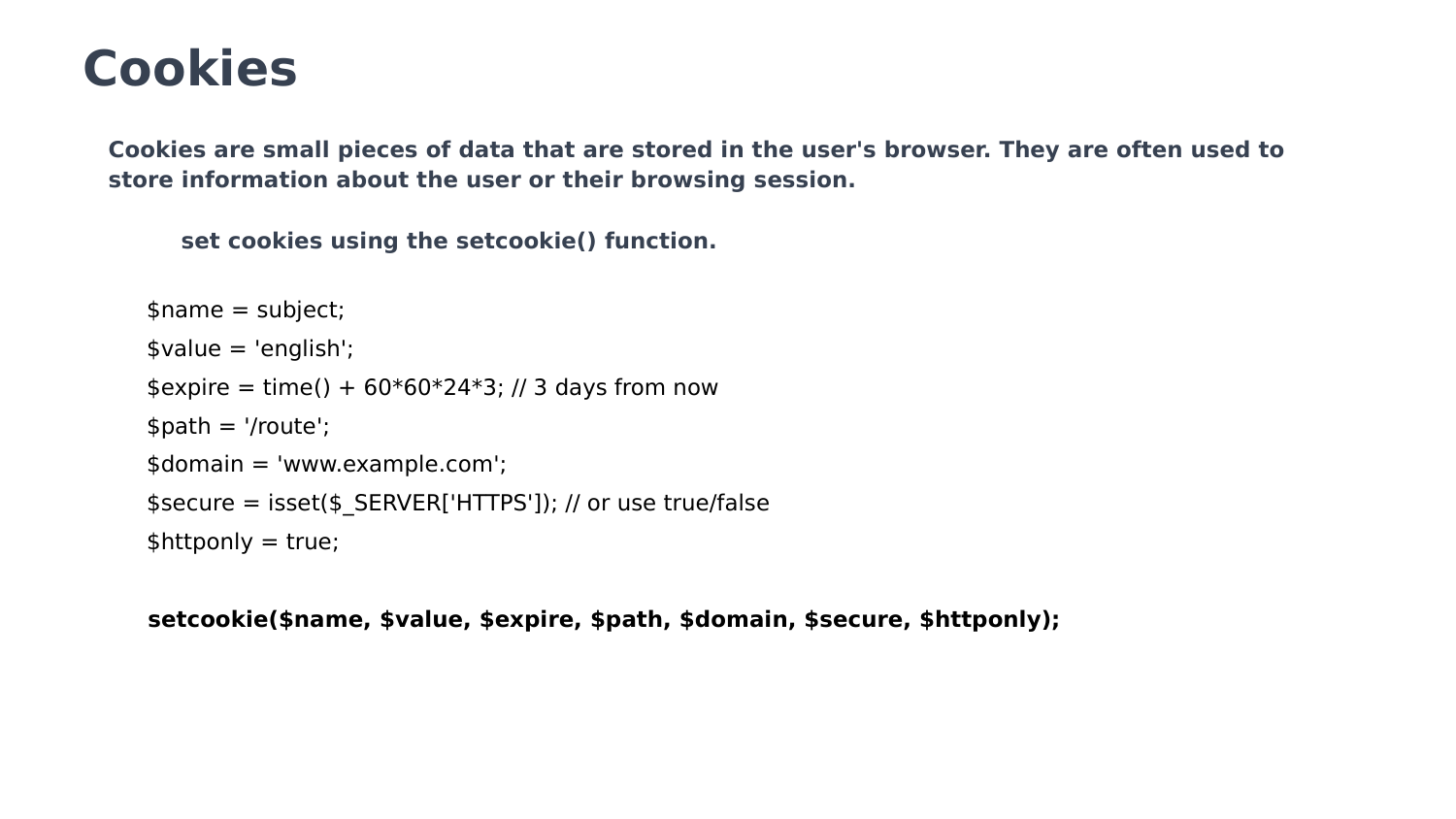

# Cookies
Cookies are small pieces of data that are stored in the user's browser. They are often used to store information about the user or their browsing session.
set cookies using the setcookie() function.
  $name = subject;
  $value = 'english';
  $expire = time() + 60*60*24*3; // 3 days from now
  $path = '/route';
  $domain = 'www.example.com';
  $secure = isset($_SERVER['HTTPS']); // or use true/false
  $httponly = true;

  setcookie($name, $value, $expire, $path, $domain, $secure, $httponly);